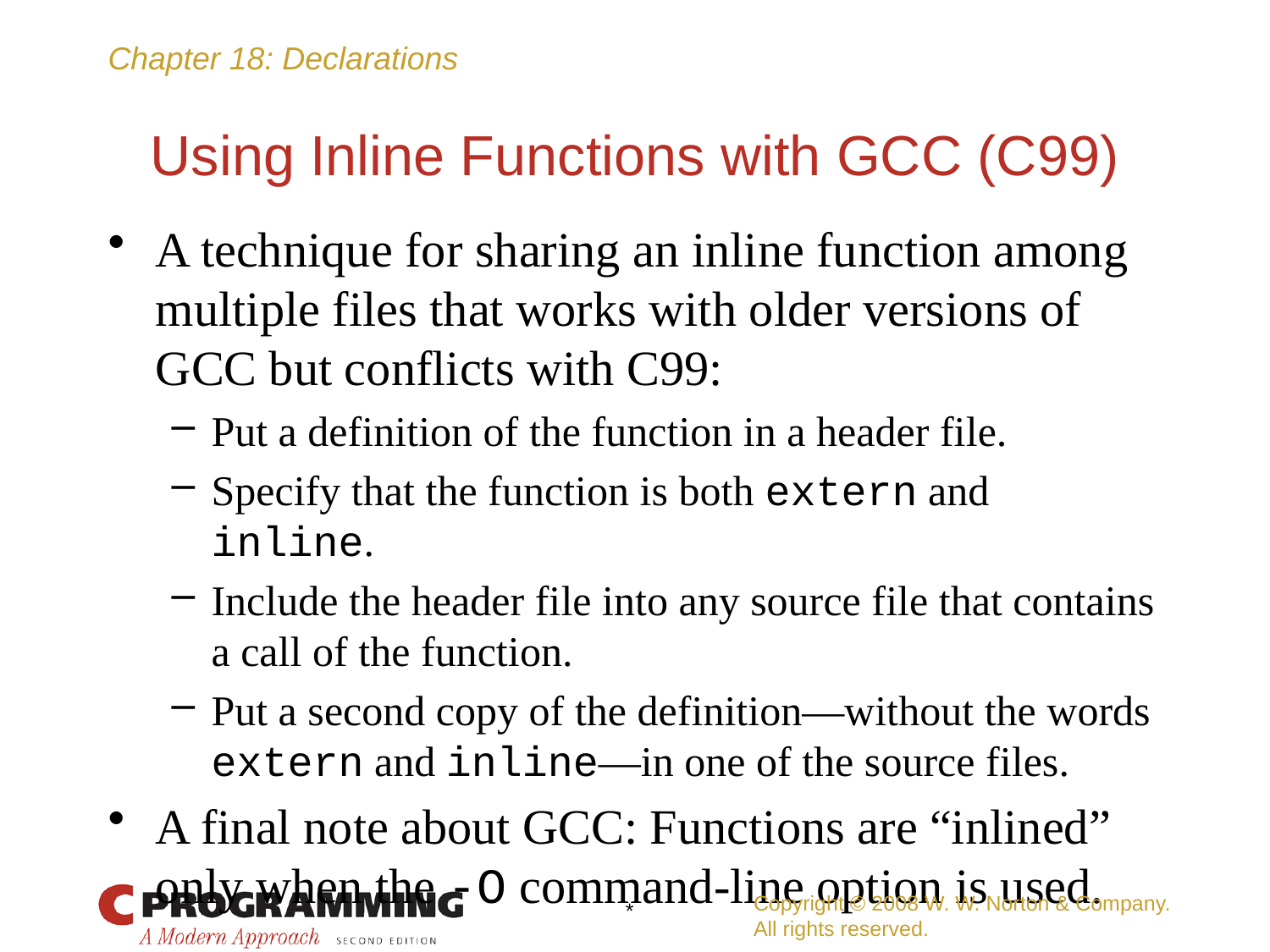

# Using Inline Functions with GCC (C99)
A technique for sharing an inline function among multiple files that works with older versions of GCC but conflicts with C99:
Put a definition of the function in a header file.
Specify that the function is both extern and inline.
Include the header file into any source file that contains a call of the function.
Put a second copy of the definition—without the words extern and inline—in one of the source files.
A final note about GCC: Functions are “inlined” only when the -O command-line option is used.
Copyright © 2008 W. W. Norton & Company.
All rights reserved.
*